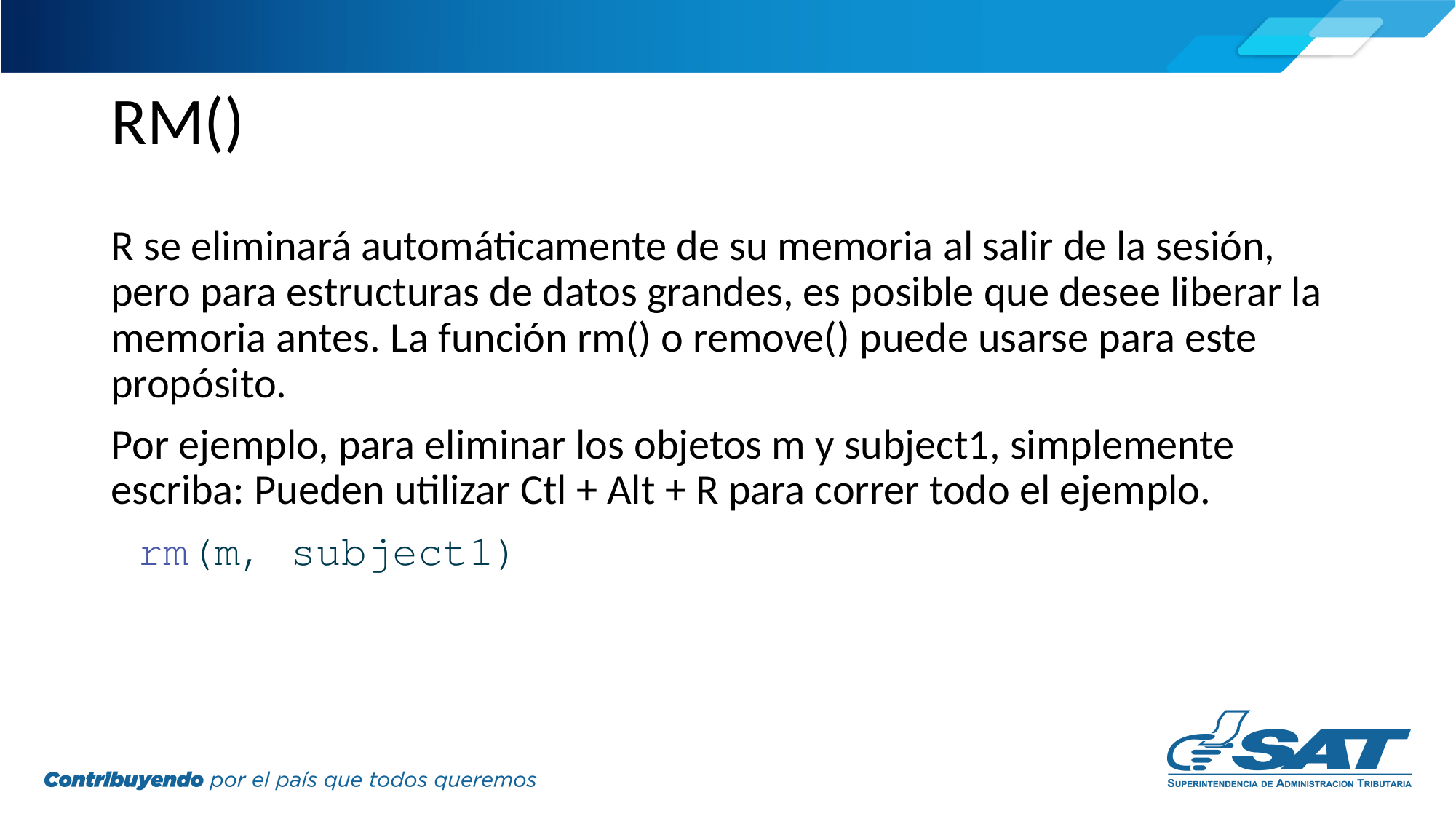

# RM()
R se eliminará automáticamente de su memoria al salir de la sesión, pero para estructuras de datos grandes, es posible que desee liberar la memoria antes. La función rm() o remove() puede usarse para este propósito.
Por ejemplo, para eliminar los objetos m y subject1, simplemente escriba: Pueden utilizar Ctl + Alt + R para correr todo el ejemplo.
rm(m, subject1)